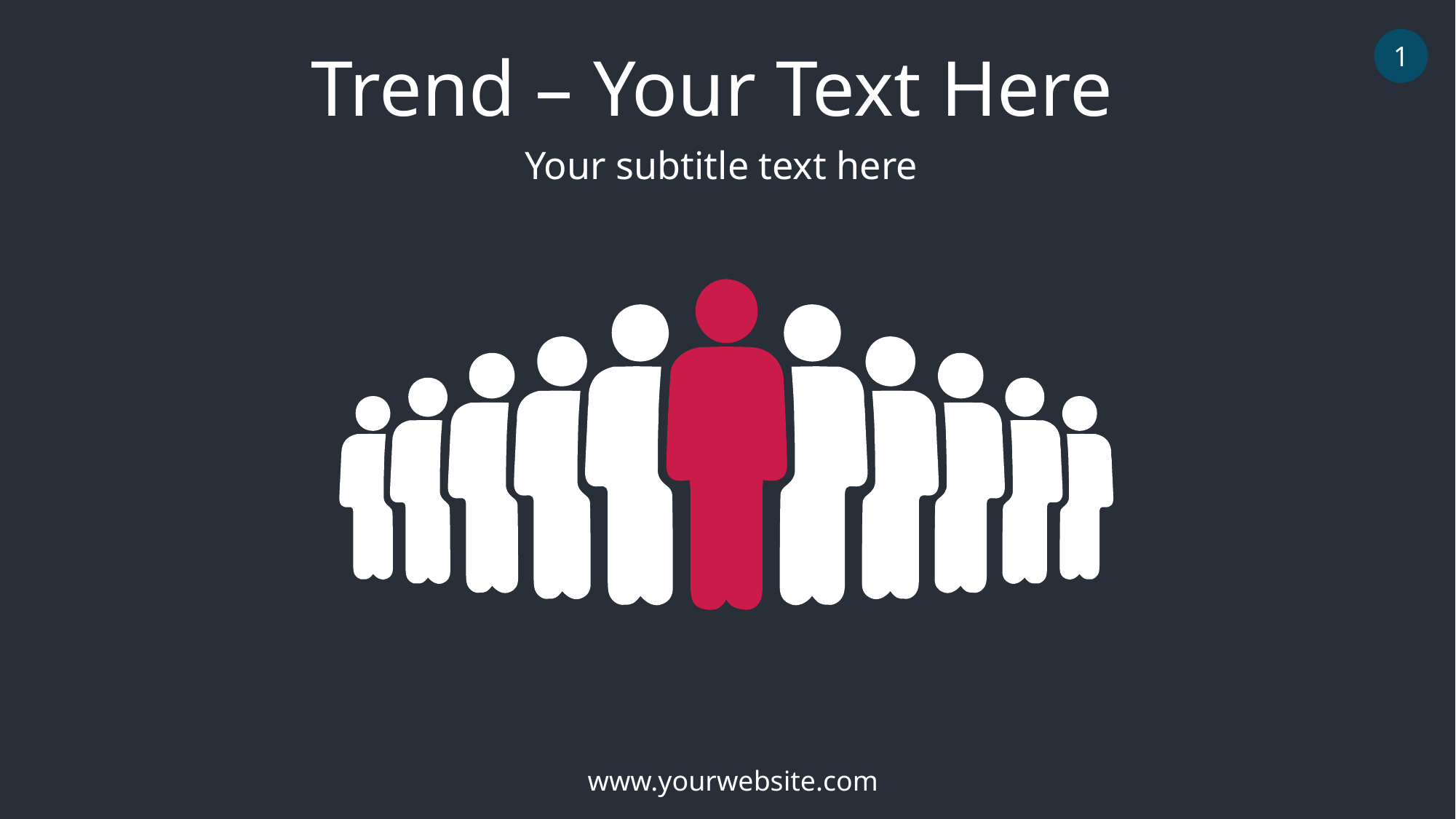

1
Trend – Your Text Here
Your subtitle text here

www.yourwebsite.com